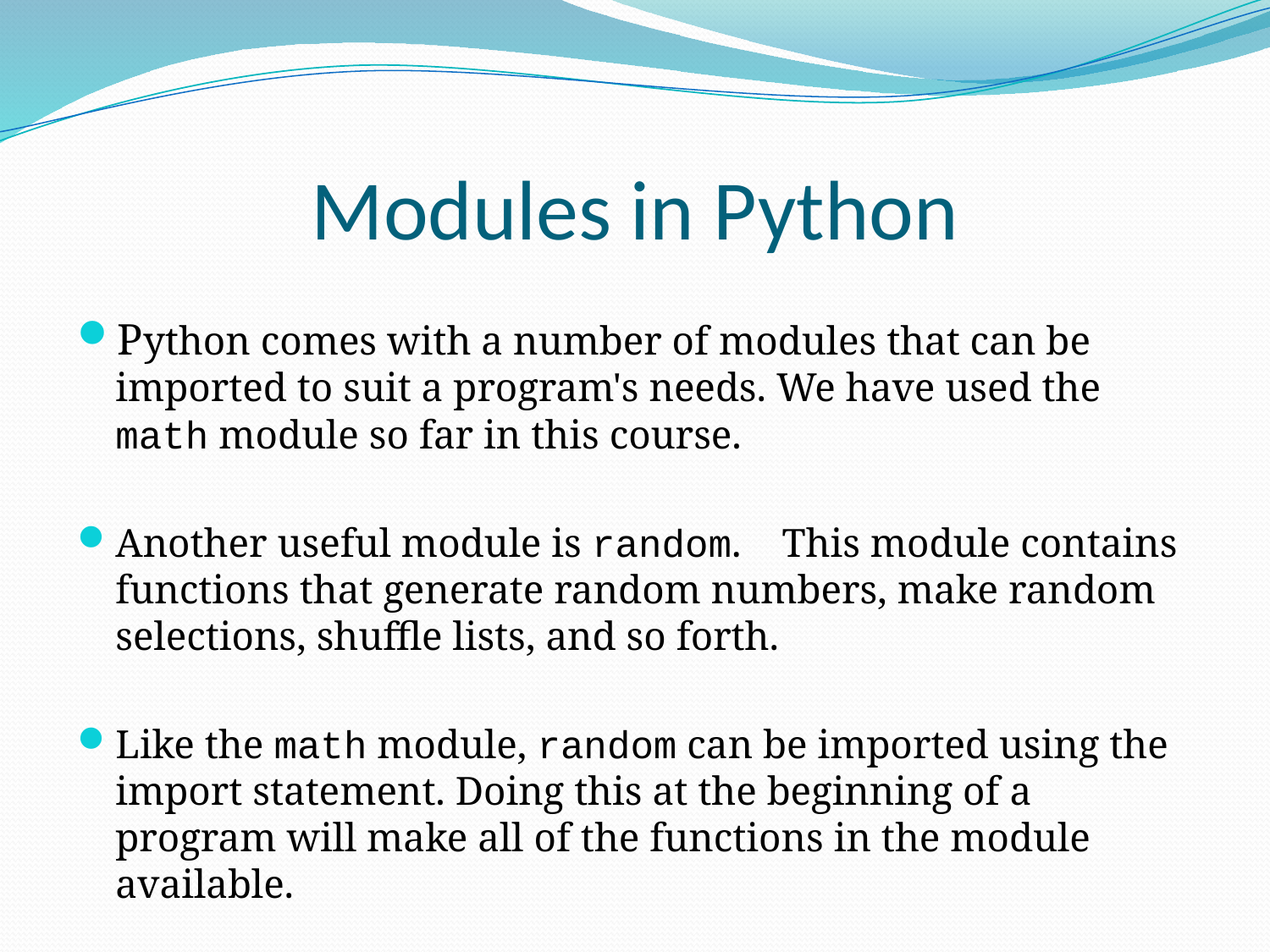

# Modules in Python
Python comes with a number of modules that can be imported to suit a program's needs. We have used the math module so far in this course.

Another useful module is random.    This module contains functions that generate random numbers, make random selections, shuffle lists, and so forth.

Like the math module, random can be imported using the import statement. Doing this at the beginning of a program will make all of the functions in the module available.